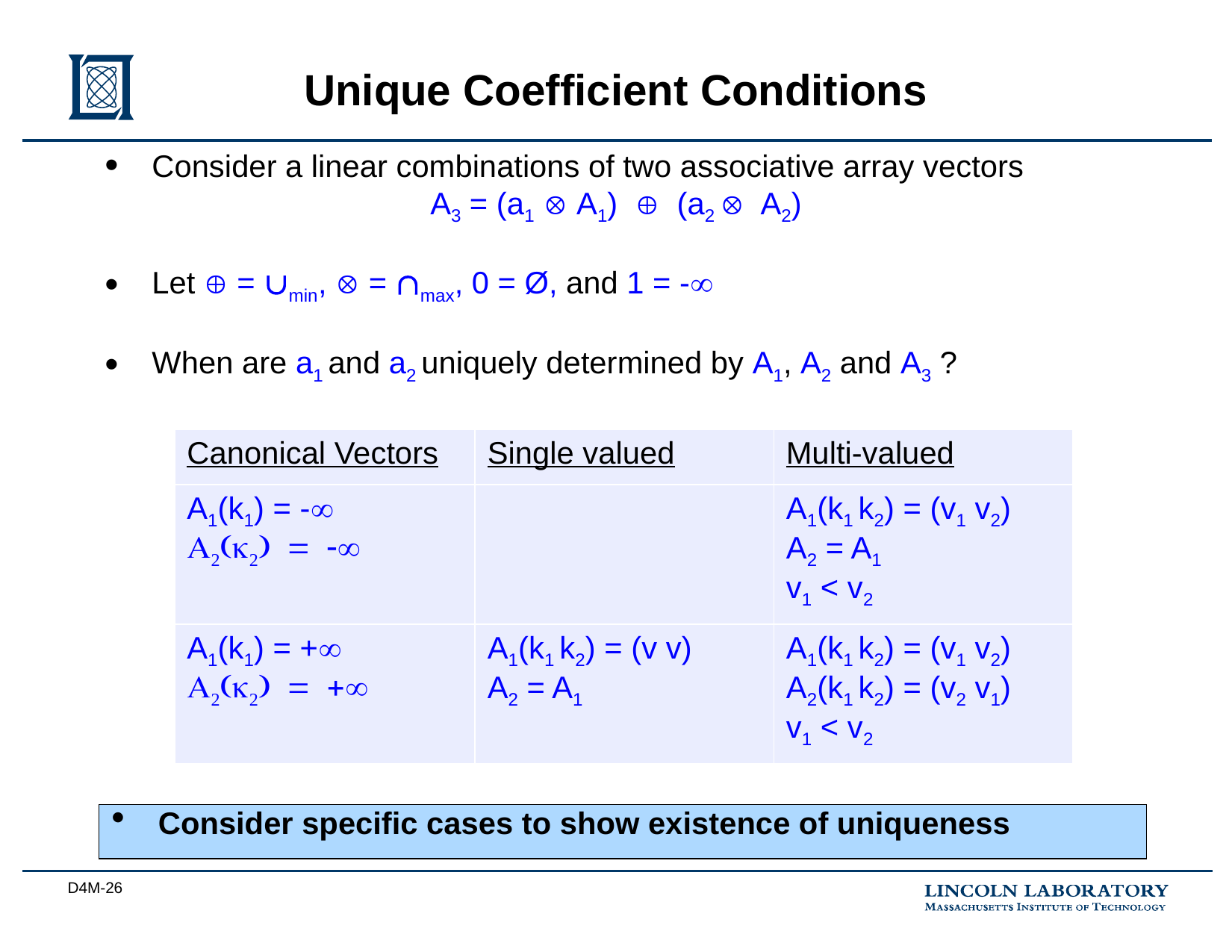

# Unique Coefficient Conditions
Consider a linear combinations of two associative array vectors
A3 = (a1 ⊗ A1)  ⊕  (a2 ⊗ A2)

Let ⊕ = ∪min, ⊗ = ∩max, 0 = Ø, and 1 = -∞

When are a1 and a2 uniquely determined by A1, A2 and A3 ?

| Canonical Vectors | Single valued | Multi-valued |
| --- | --- | --- |
| A1(k1) = -∞ A2(k2) = -∞ |  | A1(k1 k2) = (v1 v2) A2 = A1 v1 < v2 |
| A1(k1) = +∞ A2(k2) = +∞ | A1(k1 k2) = (v v) A2 = A1 | A1(k1 k2) = (v1 v2) A2(k1 k2) = (v2 v1) v1 < v2 |
Consider specific cases to show existence of uniqueness